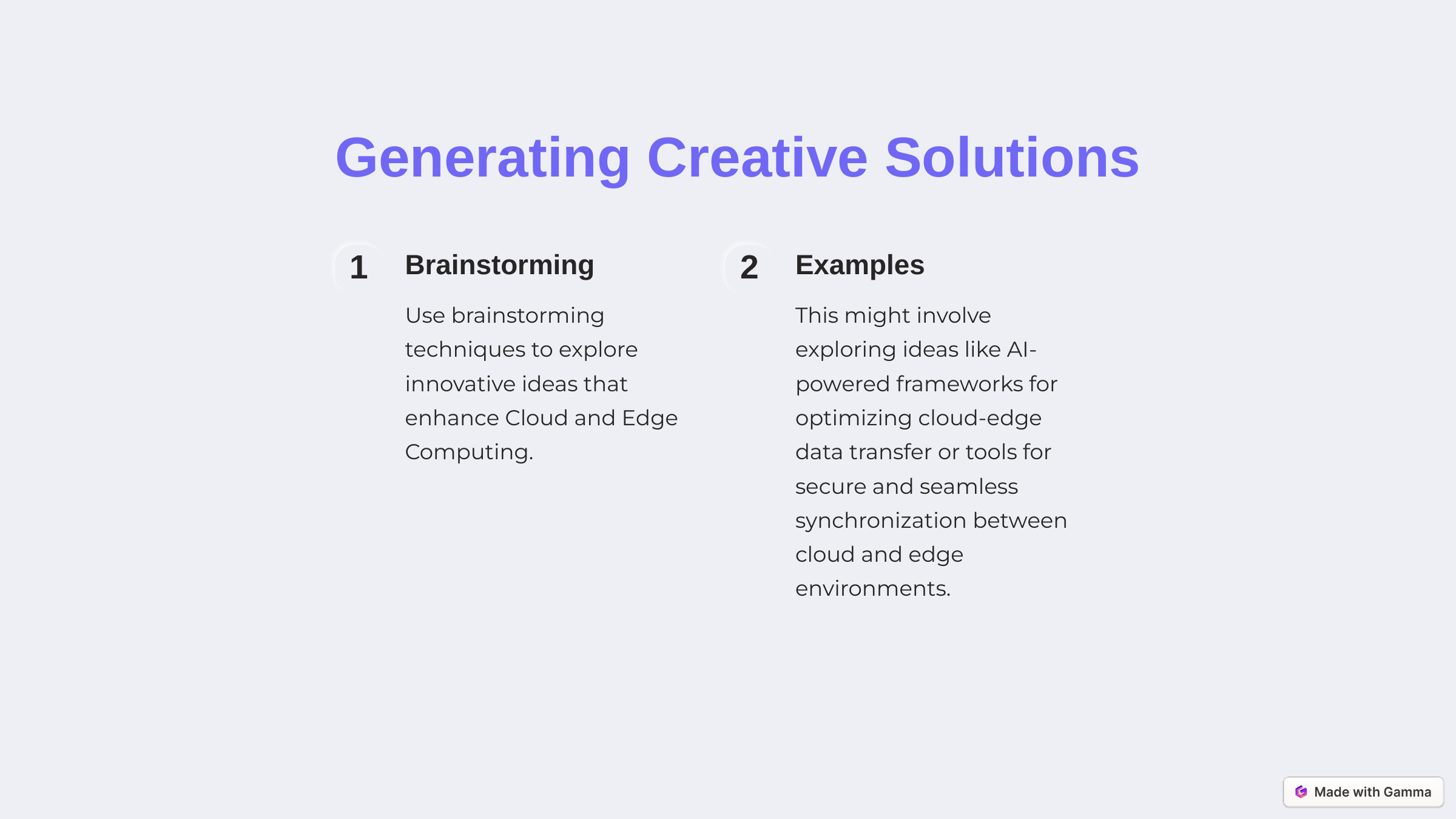

Generating Creative Solutions

Brainstorming

Examples
1
2
Use brainstorming techniques to explore innovative ideas that enhance Cloud and Edge Computing.
This might involve exploring ideas like AI-powered frameworks for optimizing cloud-edge data transfer or tools for secure and seamless synchronization between cloud and edge environments.